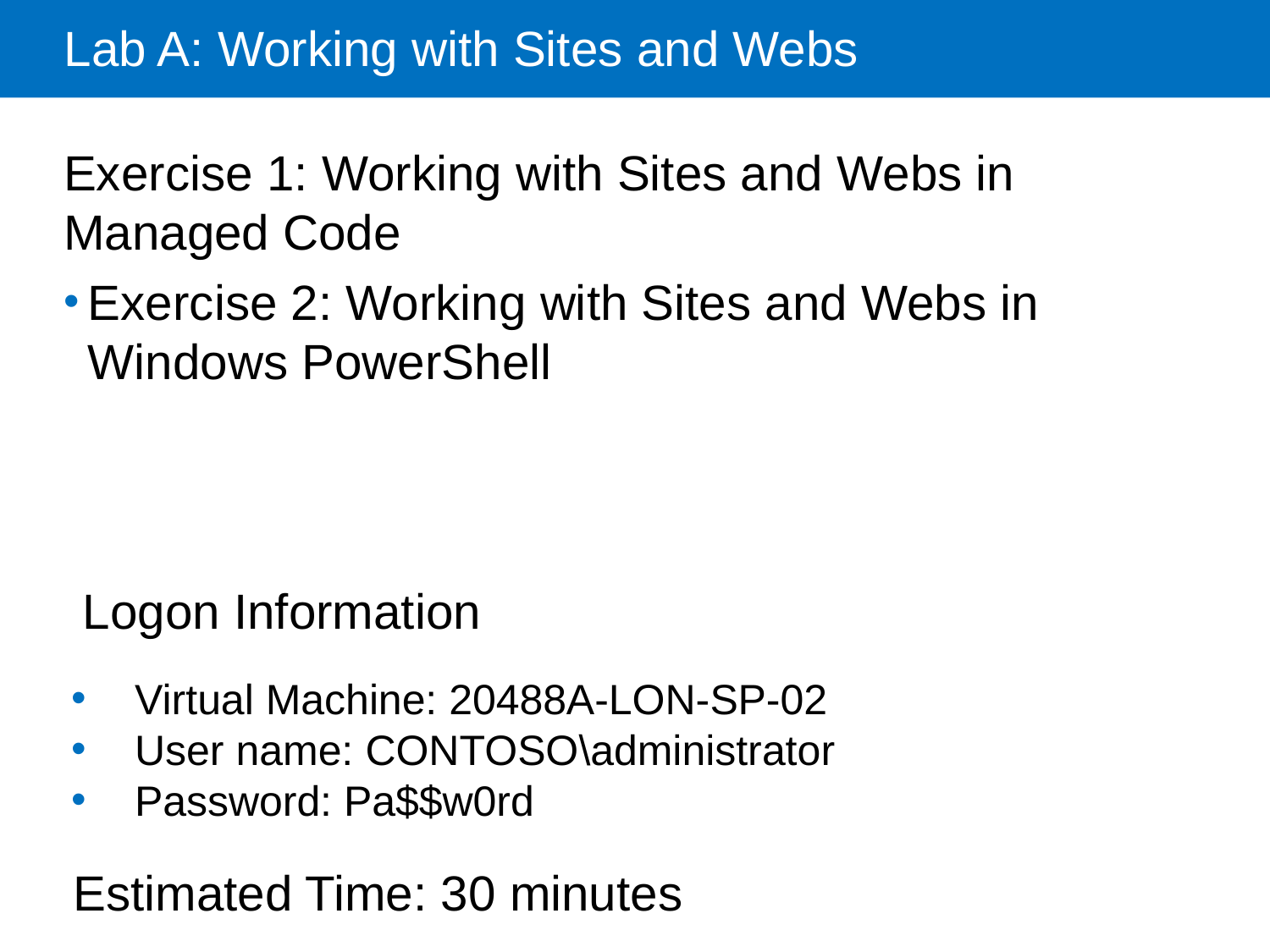

# Lab A: Working with Sites and Webs
Exercise 1: Working with Sites and Webs in Managed Code
Exercise 2: Working with Sites and Webs in Windows PowerShell
Logon Information
Virtual Machine: 20488A-LON-SP-02
User name: CONTOSO\administrator
Password: Pa$$w0rd

Estimated Time: 30 minutes